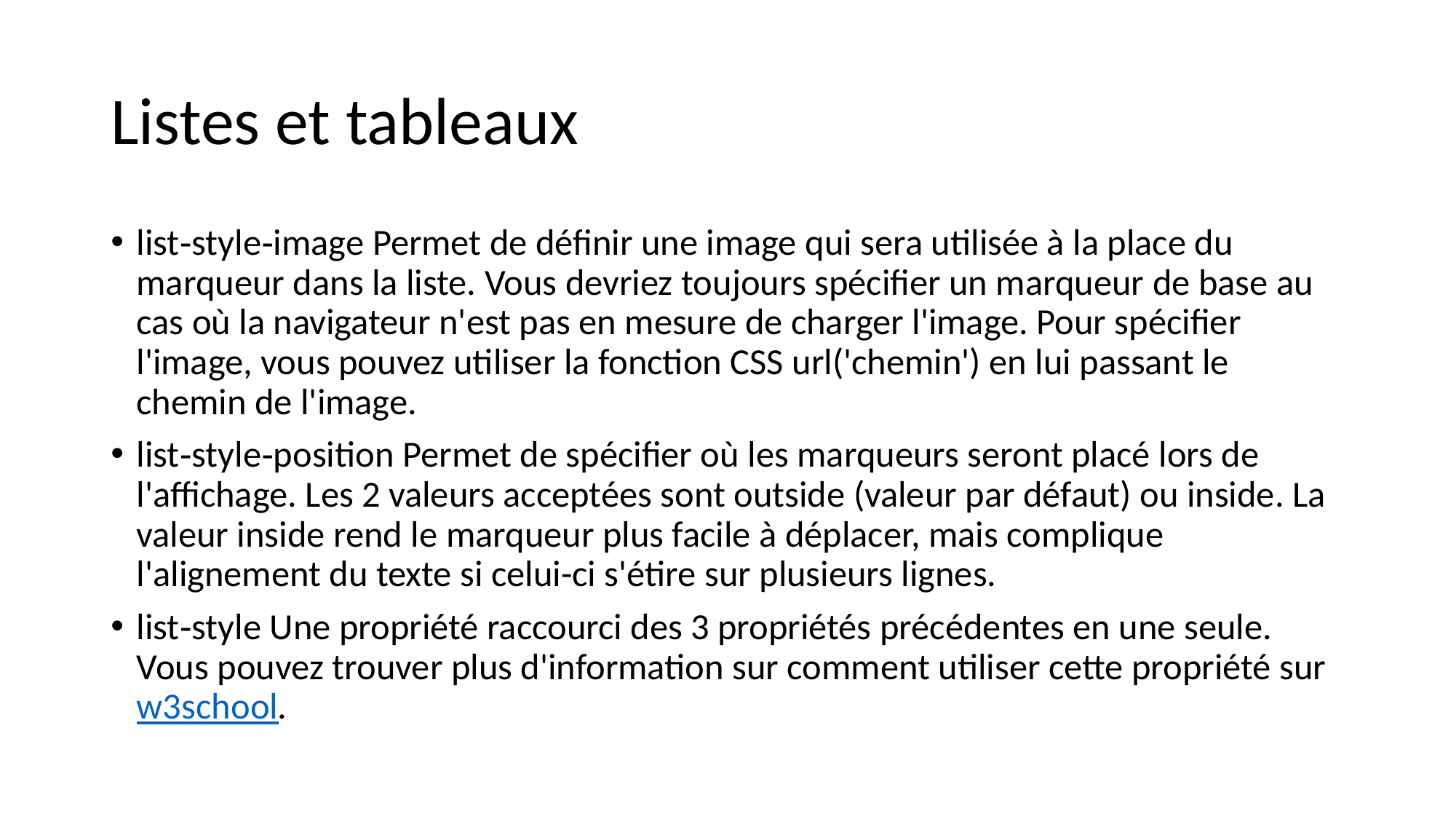

# Listes et tableaux
list‑style‑image Permet de définir une image qui sera utilisée à la place du marqueur dans la liste. Vous devriez toujours spécifier un marqueur de base au cas où la navigateur n'est pas en mesure de charger l'image. Pour spécifier l'image, vous pouvez utiliser la fonction CSS url('chemin') en lui passant le chemin de l'image.
list‑style‑position Permet de spécifier où les marqueurs seront placé lors de l'affichage. Les 2 valeurs acceptées sont outside (valeur par défaut) ou inside. La valeur inside rend le marqueur plus facile à déplacer, mais complique l'alignement du texte si celui-ci s'étire sur plusieurs lignes.
list‑style Une propriété raccourci des 3 propriétés précédentes en une seule. Vous pouvez trouver plus d'information sur comment utiliser cette propriété sur w3school.